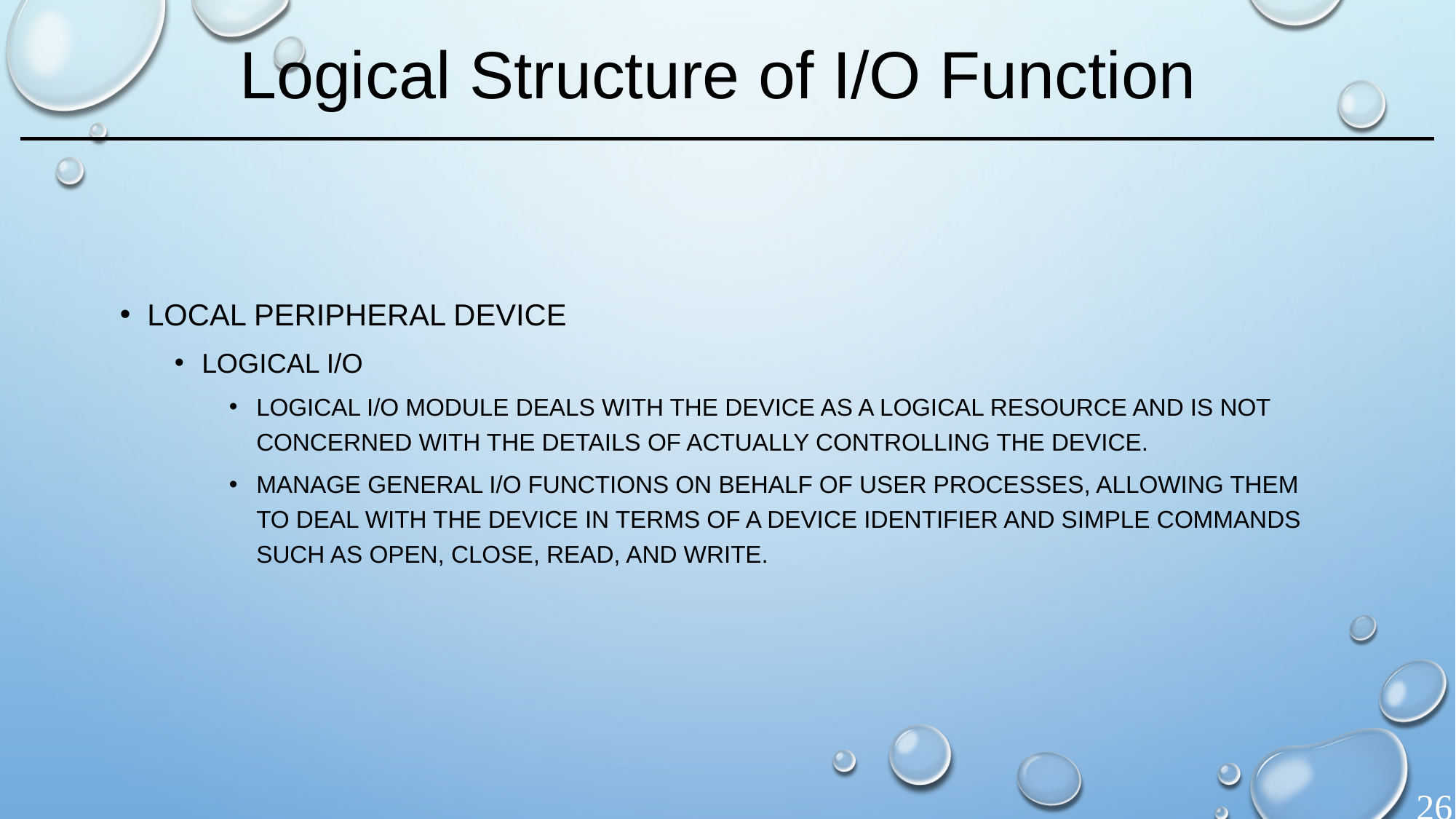

# Logical Structure of I/O Function
Local peripheral device
Logical I/O
Logical I/O module deals with the device as a logical resource and is not concerned with the details of actually controlling the device.
Manage general I/O functions on behalf of user processes, allowing them to deal with the device in terms of a device identifier and simple commands such as open, close, read, and write.
26